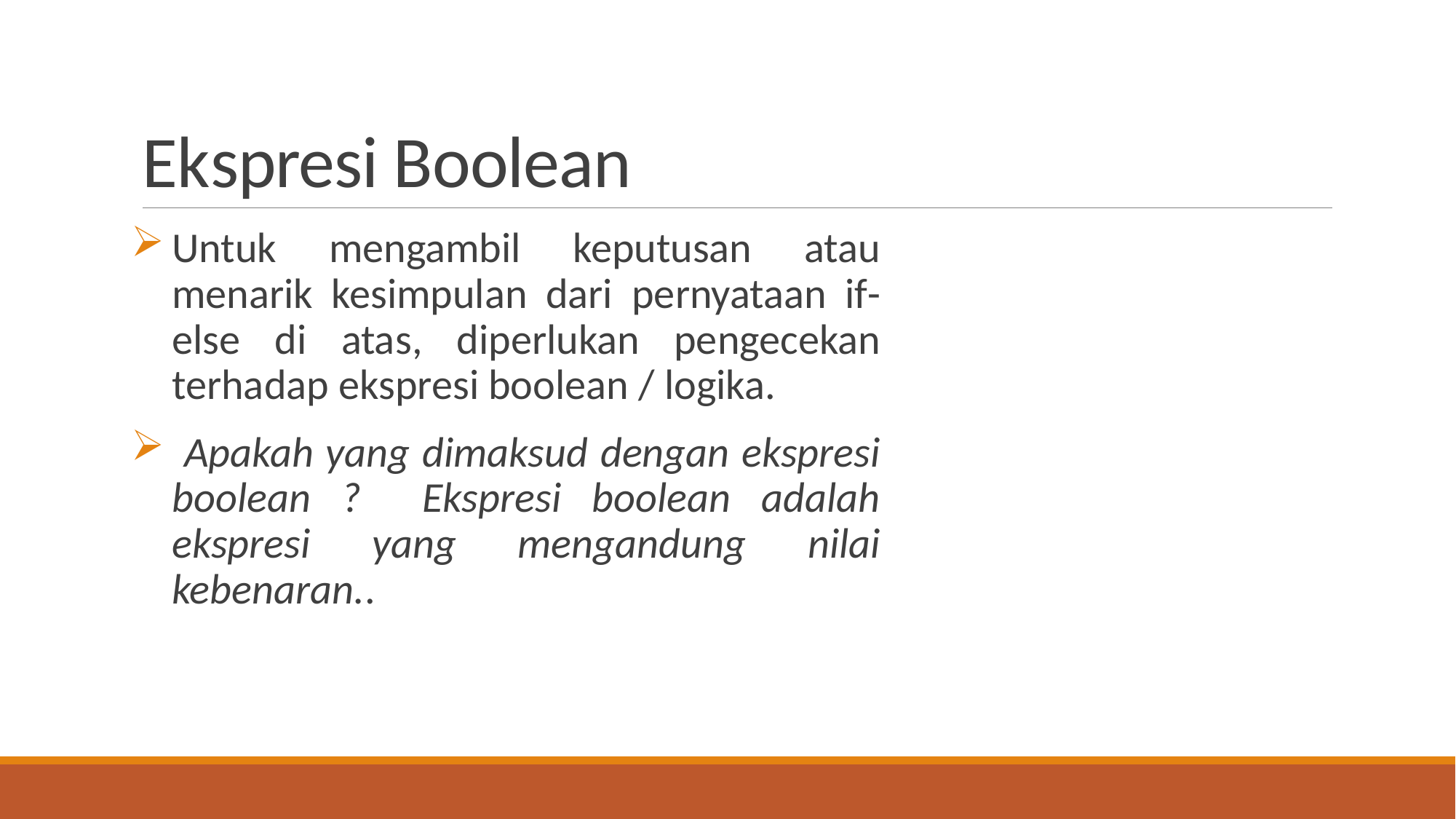

# Ekspresi Boolean
Untuk mengambil keputusan atau menarik kesimpulan dari pernyataan if- else di atas, diperlukan pengecekan terhadap ekspresi boolean / logika.
 Apakah yang dimaksud dengan ekspresi boolean ?  Ekspresi boolean adalah ekspresi yang mengandung nilai kebenaran..